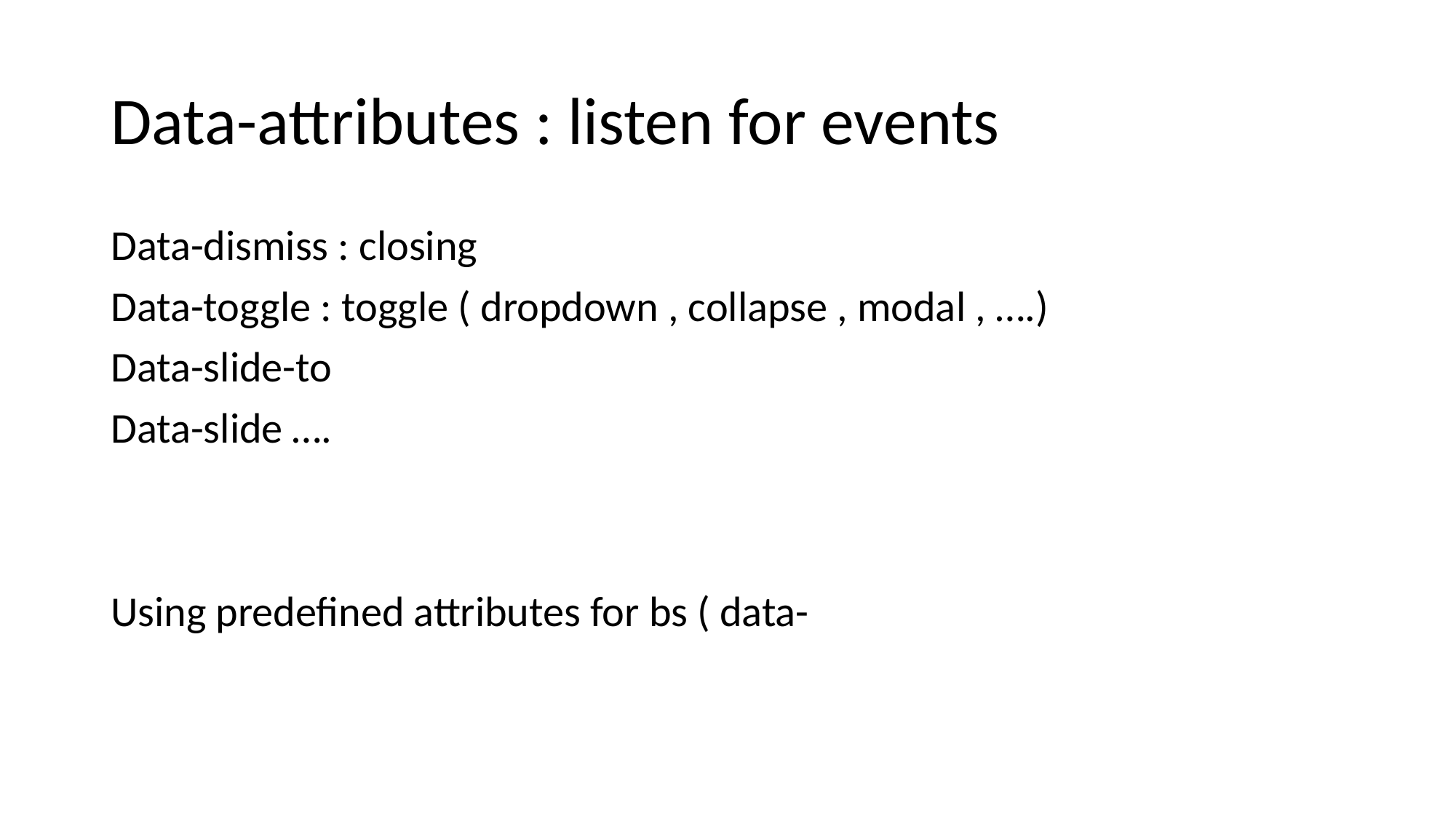

# Data-attributes : listen for events
Data-dismiss : closing
Data-toggle : toggle ( dropdown , collapse , modal , ….)
Data-slide-to
Data-slide ….

Using predefined attributes for bs ( data-